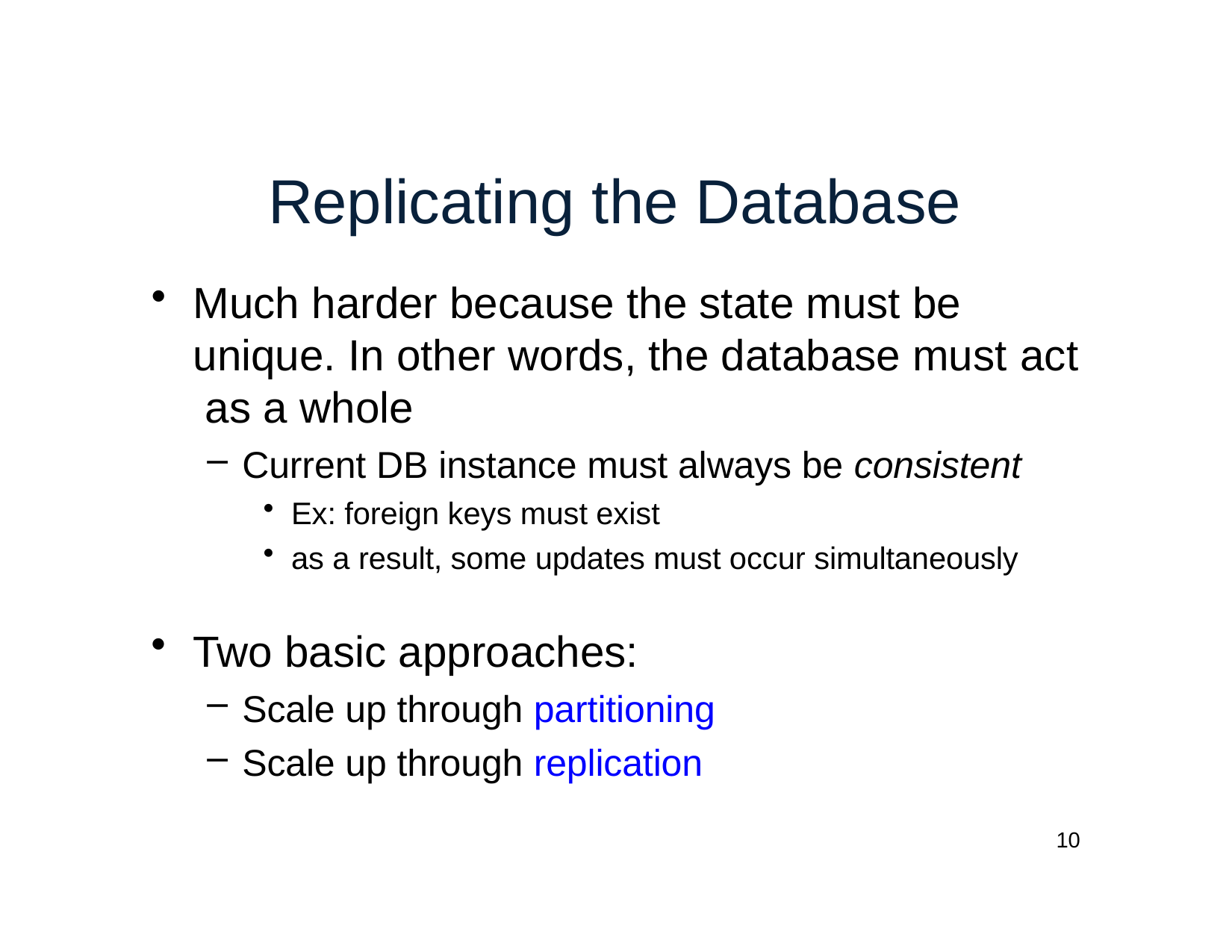

# Replicating the Database
Much harder because the state must be  unique. In other words, the database must act  as a whole
Current DB instance must always be consistent
Ex: foreign keys must exist
as a result, some updates must occur simultaneously

Two basic approaches:
Scale up through partitioning
Scale up through replication
10